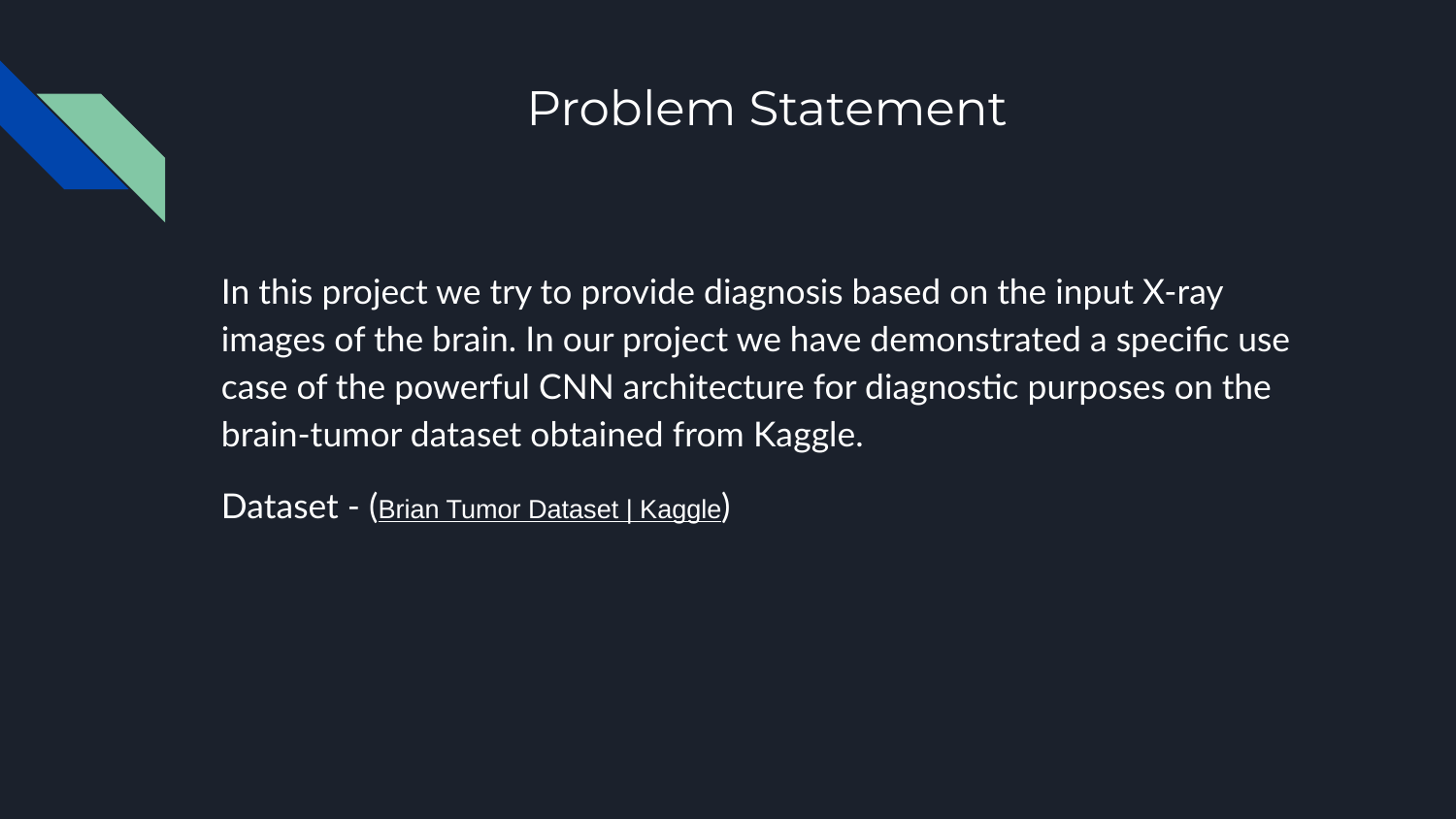

# Problem Statement
In this project we try to provide diagnosis based on the input X-ray images of the brain. In our project we have demonstrated a specific use case of the powerful CNN architecture for diagnostic purposes on the brain-tumor dataset obtained from Kaggle.
Dataset - (Brian Tumor Dataset | Kaggle)